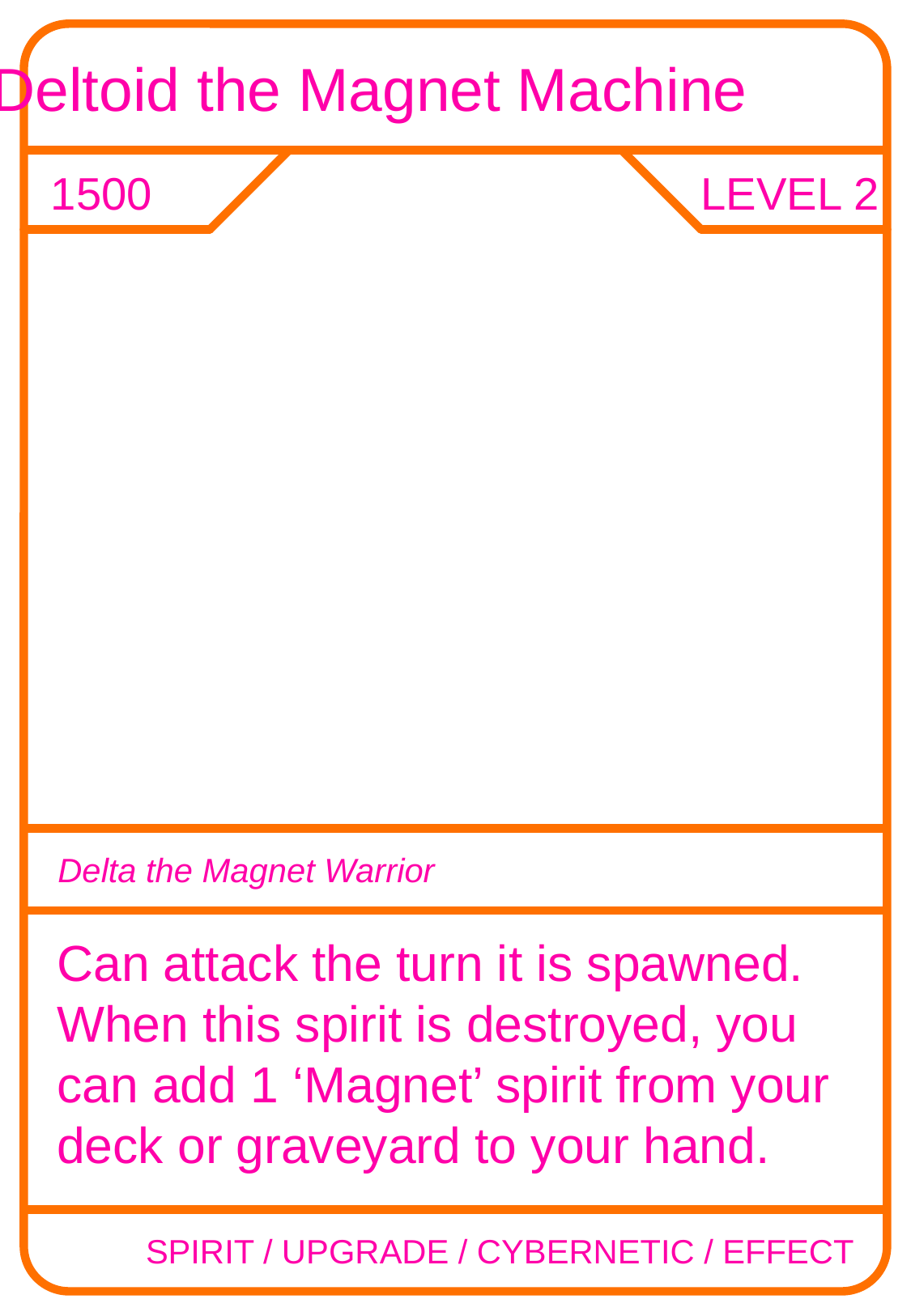

Deltoid the Magnet Machine
1500
LEVEL 2
Delta the Magnet Warrior
Can attack the turn it is spawned. When this spirit is destroyed, you can add 1 ‘Magnet’ spirit from your deck or graveyard to your hand.
SPIRIT / UPGRADE / CYBERNETIC / EFFECT